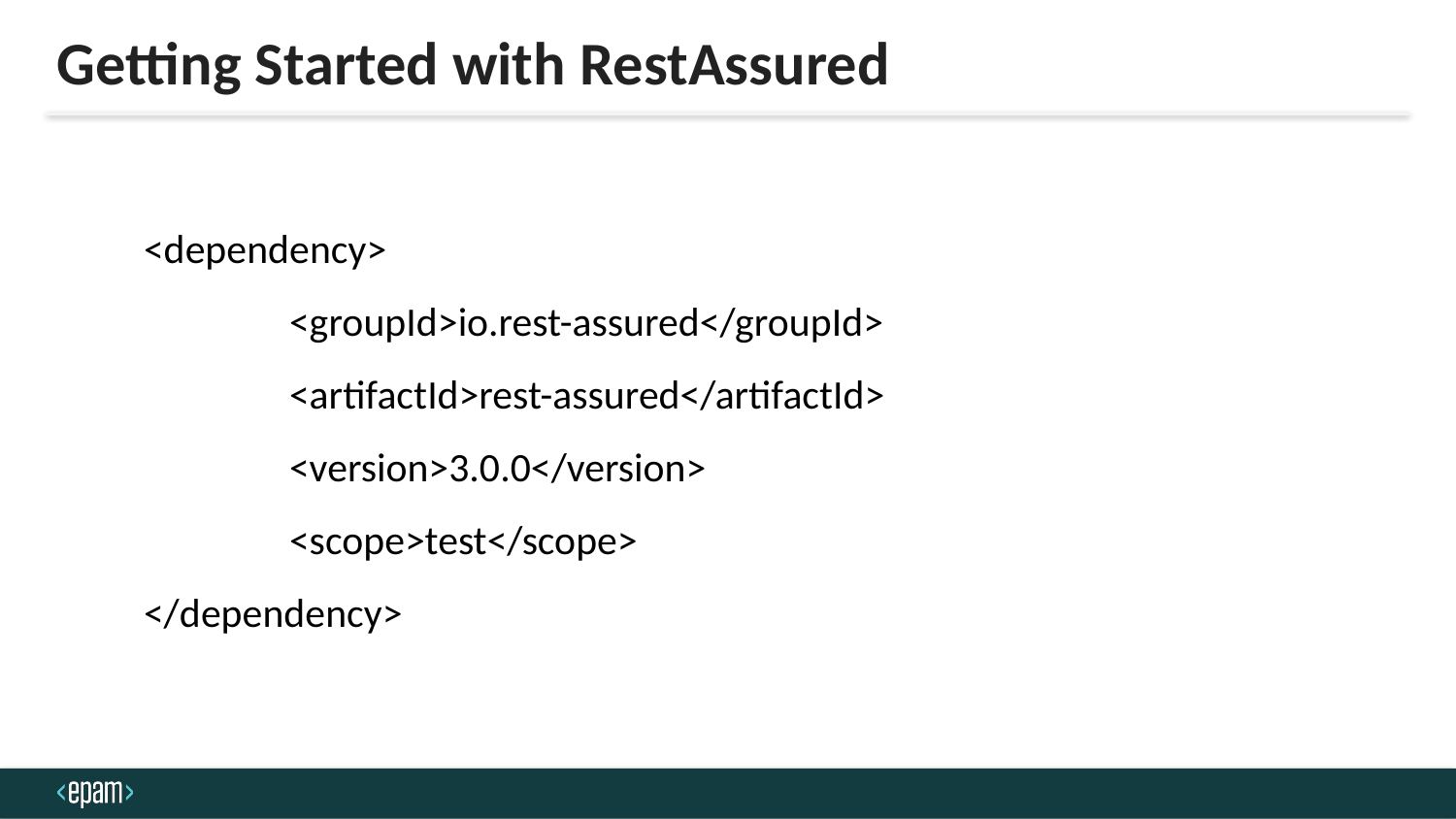

Getting Started with RestAssured

<dependency>
    	<groupId>io.rest-assured</groupId>
    	<artifactId>rest-assured</artifactId>
    	<version>3.0.0</version>
    	<scope>test</scope>
</dependency>